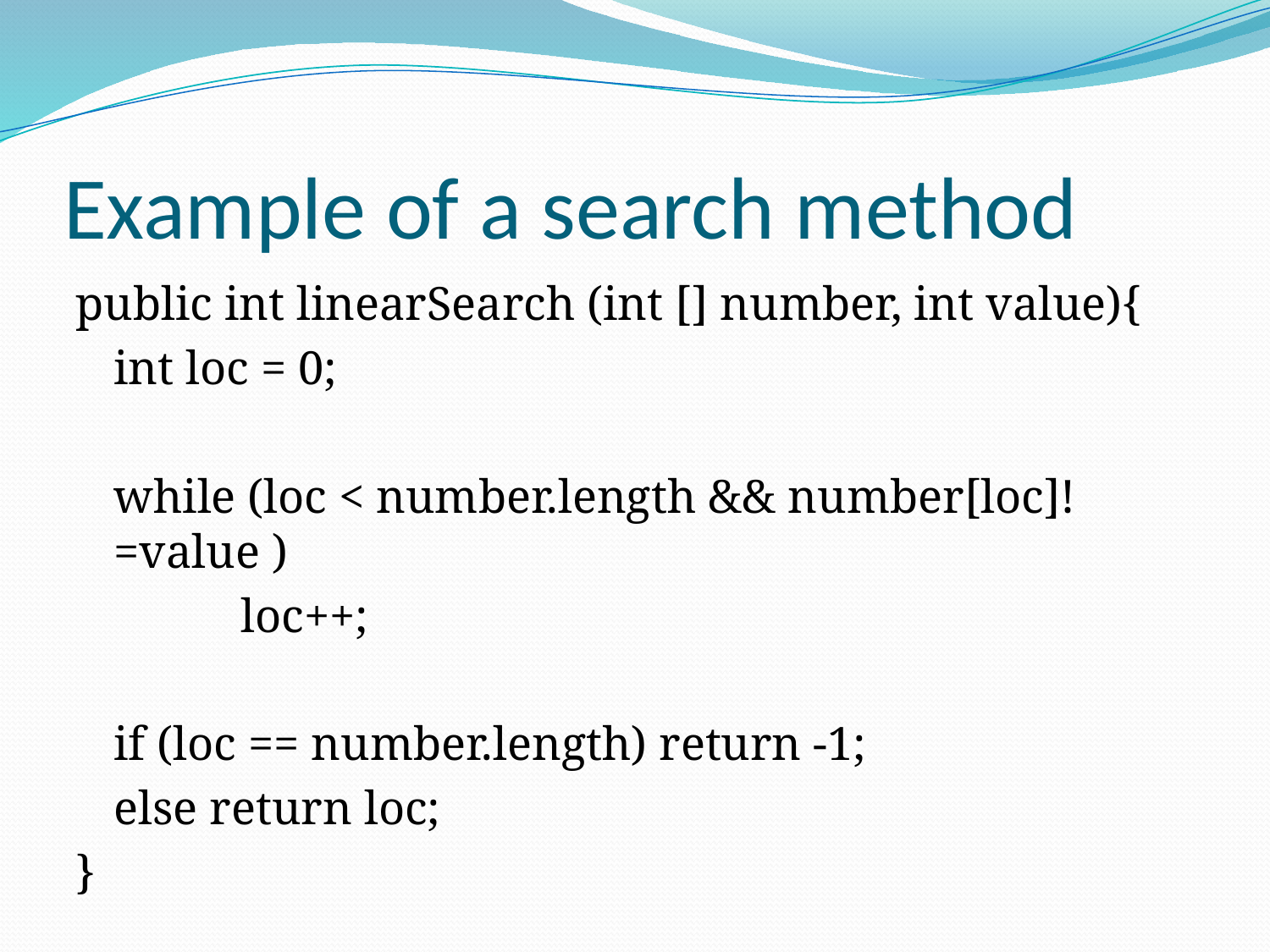

# Example of a search method
public int linearSearch (int [] number, int value){
	int loc = 0;

	while (loc < number.length && number[loc]!=value )
		loc++;

	if (loc == number.length) return -1;
	else return loc;
}